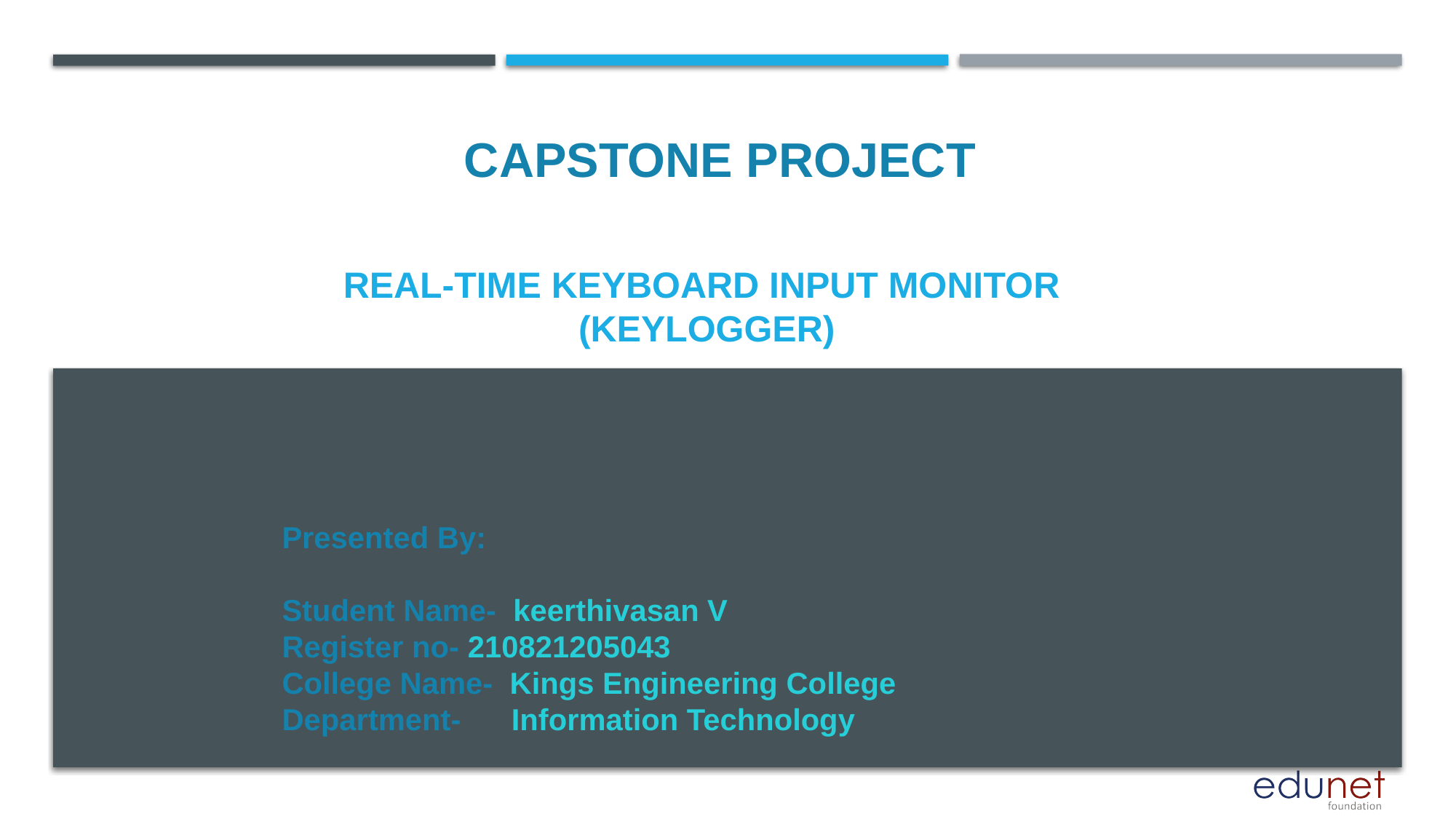

CAPSTONE PROJECT
# Real-Time Keyboard Input Monitor (Keylogger)
Presented By:

Student Name-  keerthivasan V
Register no- 210821205043
College Name-  Kings Engineering College
Department-      Information Technology